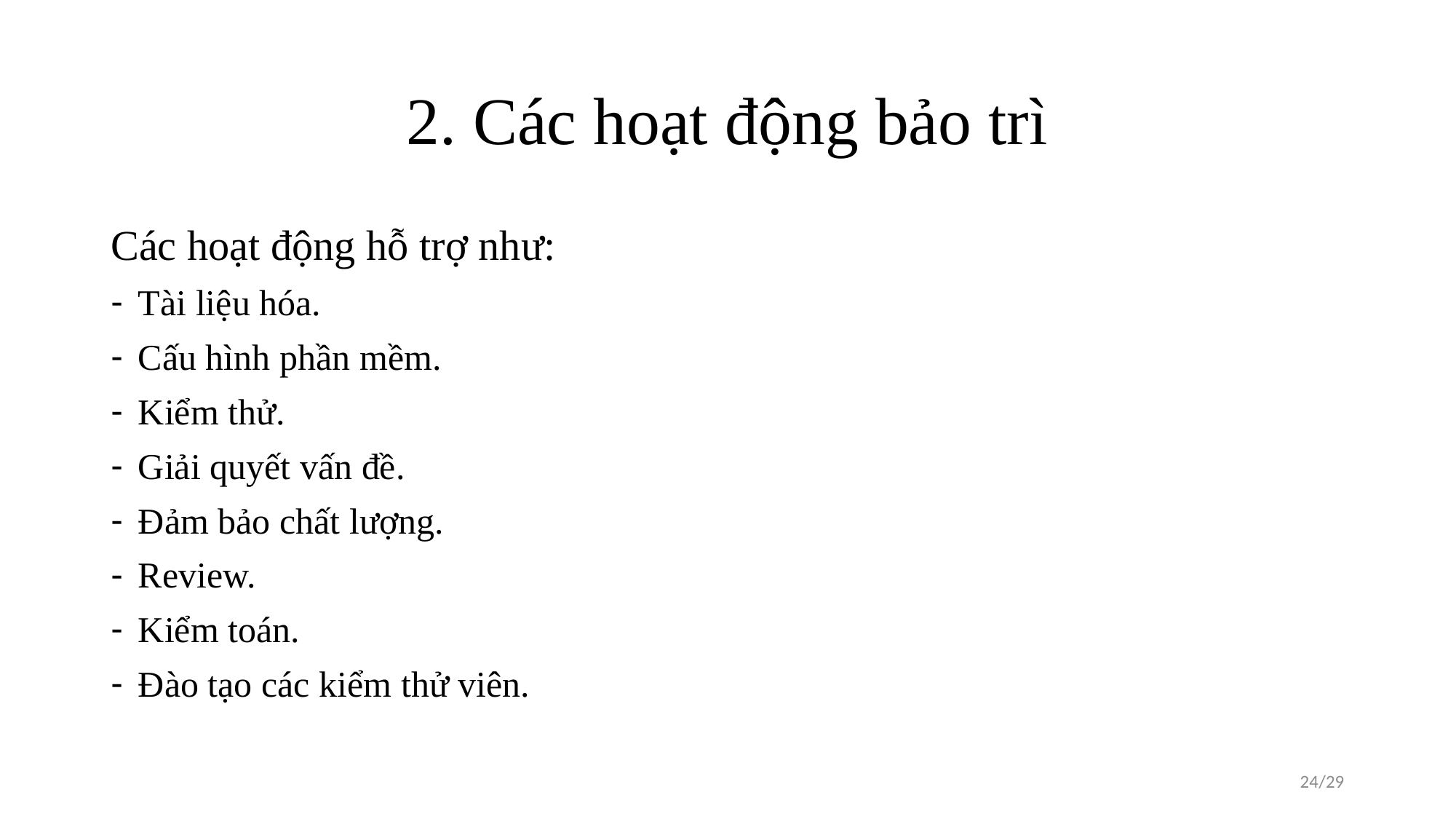

# 2. Các hoạt động bảo trì
Các hoạt động hỗ trợ như:
Tài liệu hóa.
Cấu hình phần mềm.
Kiểm thử.
Giải quyết vấn đề.
Đảm bảo chất lượng.
Review.
Kiểm toán.
Đào tạo các kiểm thử viên.

24